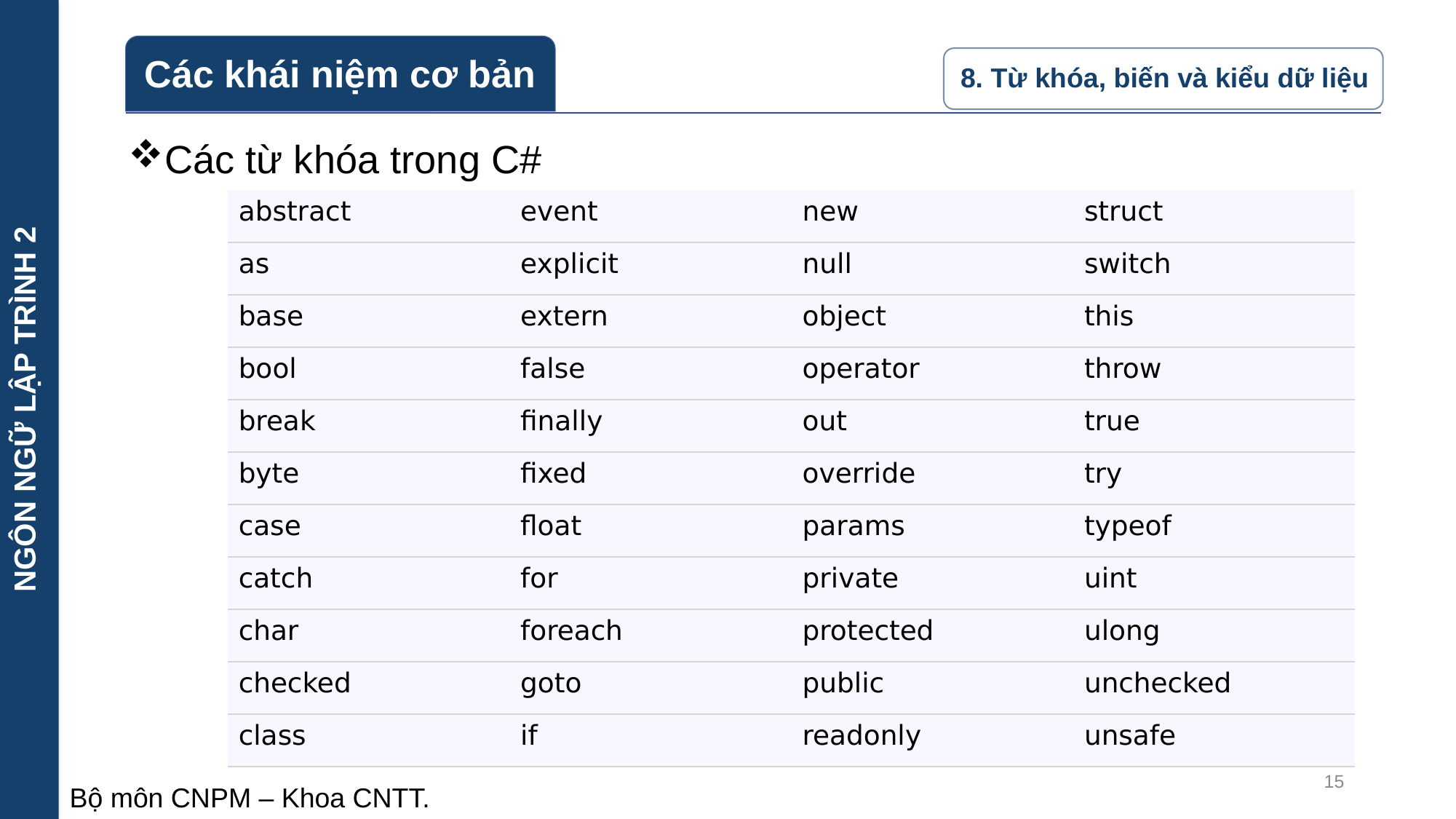

NGÔN NGỮ LẬP TRÌNH 2
Các khái niệm cơ bản
8. Từ khóa, biến và kiểu dữ liệu
Các từ khóa trong C#

| abstract | event | new | struct |
| --- | --- | --- | --- |
| as | explicit | null | switch |
| base | extern | object | this |
| bool | false | operator | throw |
| break | finally | out | true |
| byte | fixed | override | try |
| case | float | params | typeof |
| catch | for | private | uint |
| char | foreach | protected | ulong |
| checked | goto | public | unchecked |
| class | if | readonly | unsafe |
15
Bộ môn CNPM – Khoa CNTT.